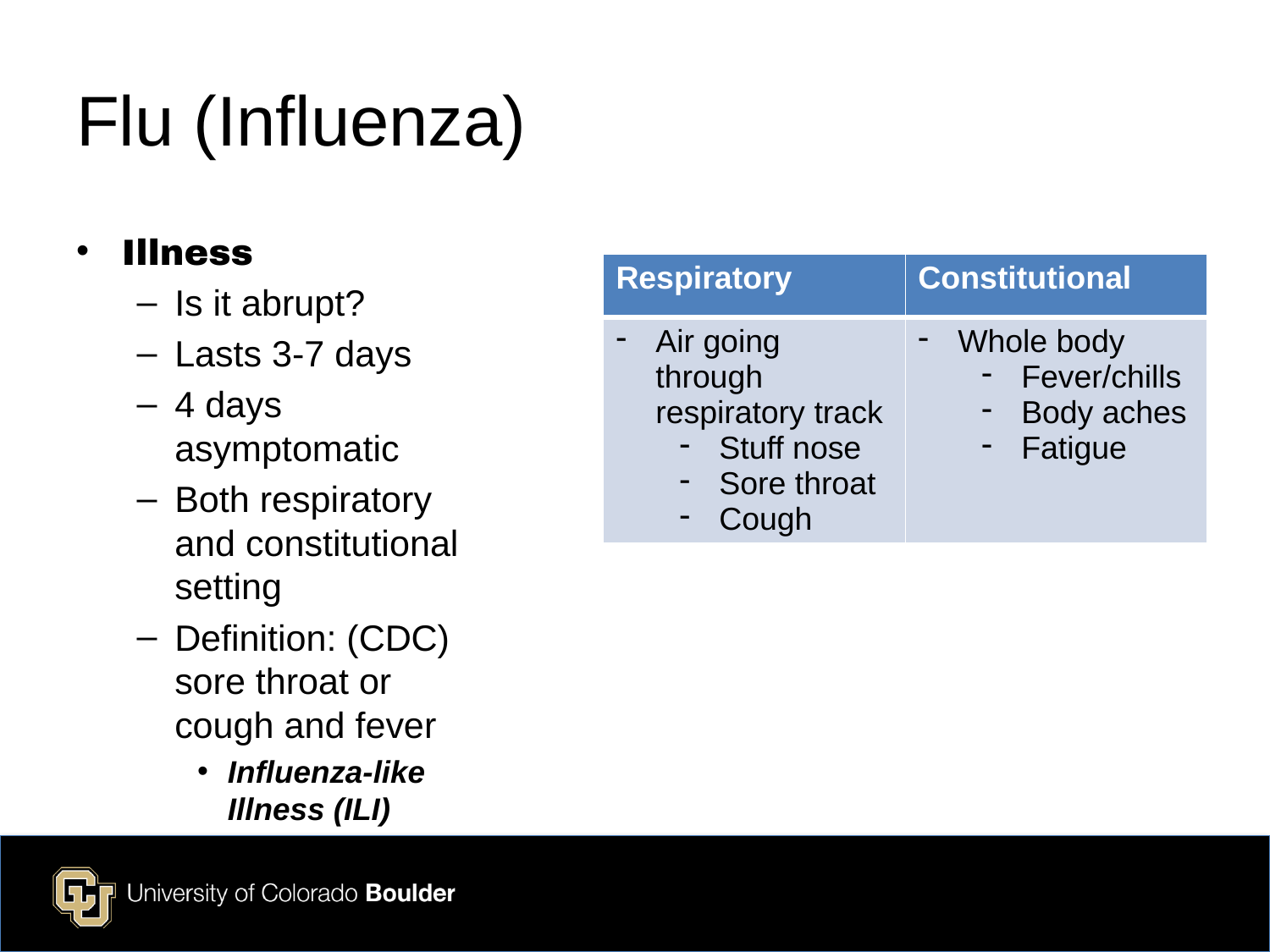

# Flu (Influenza)
Illness
Is it abrupt?
Lasts 3-7 days
4 days asymptomatic
Both respiratory and constitutional setting
Definition: (CDC) sore throat or cough and fever
Influenza-like Illness (ILI)

| Respiratory | Constitutional |
| --- | --- |
| Air going through respiratory track Stuff nose Sore throat Cough | Whole body Fever/chills Body aches Fatigue |